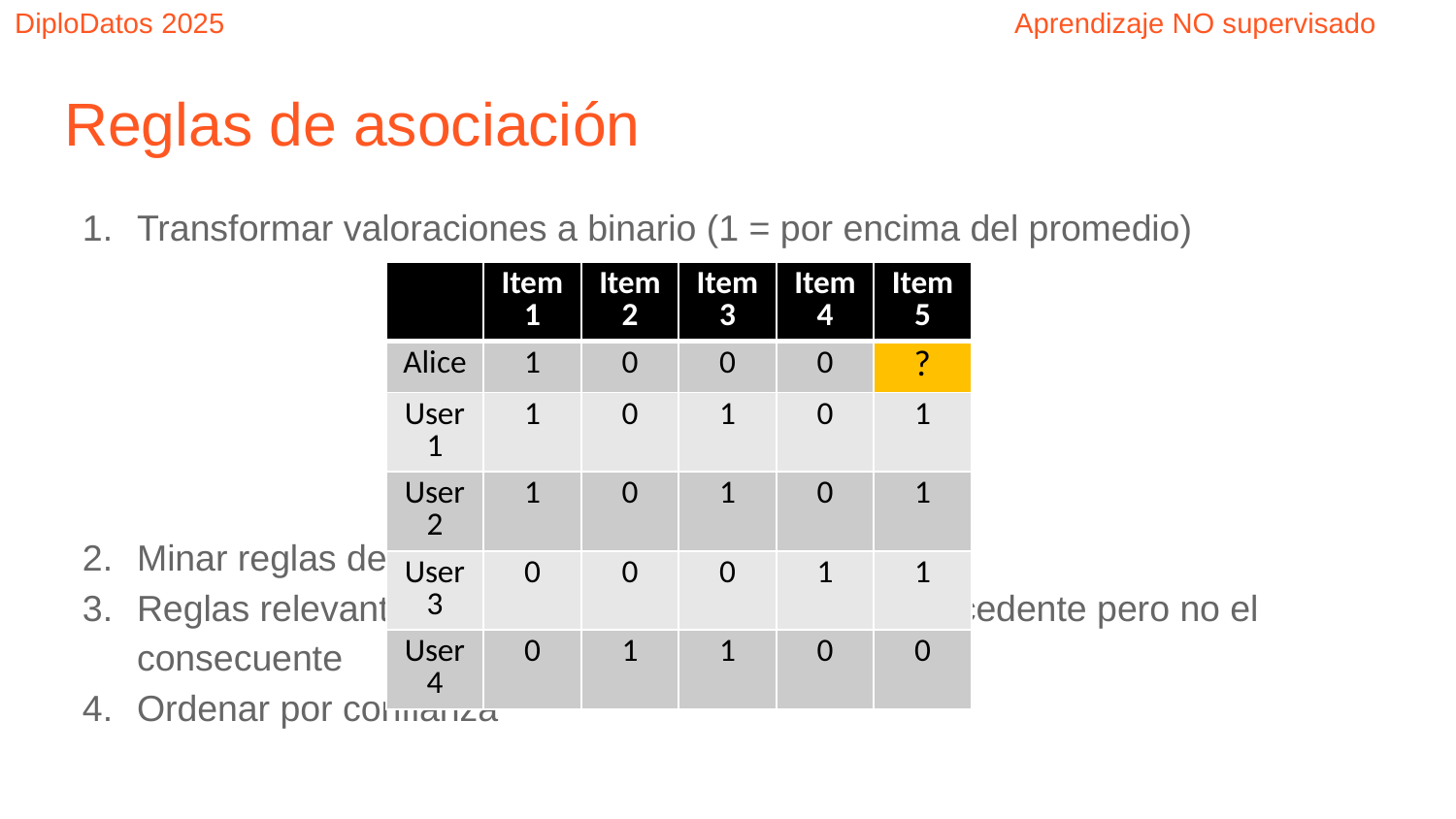

Reglas de asociación
Transformar valoraciones a binario (1 = por encima del promedio)

Minar reglas de la forma Item1 → Item5
Reglas relevantes para Alice: si Alice valoró el antecedente pero no el consecuente
Ordenar por confianza
|  | Item1 | Item2 | Item3 | Item4 | Item5 |
| --- | --- | --- | --- | --- | --- |
| Alice | 1 | 0 | 0 | 0 | ? |
| User1 | 1 | 0 | 1 | 0 | 1 |
| User2 | 1 | 0 | 1 | 0 | 1 |
| User3 | 0 | 0 | 0 | 1 | 1 |
| User4 | 0 | 1 | 1 | 0 | 0 |